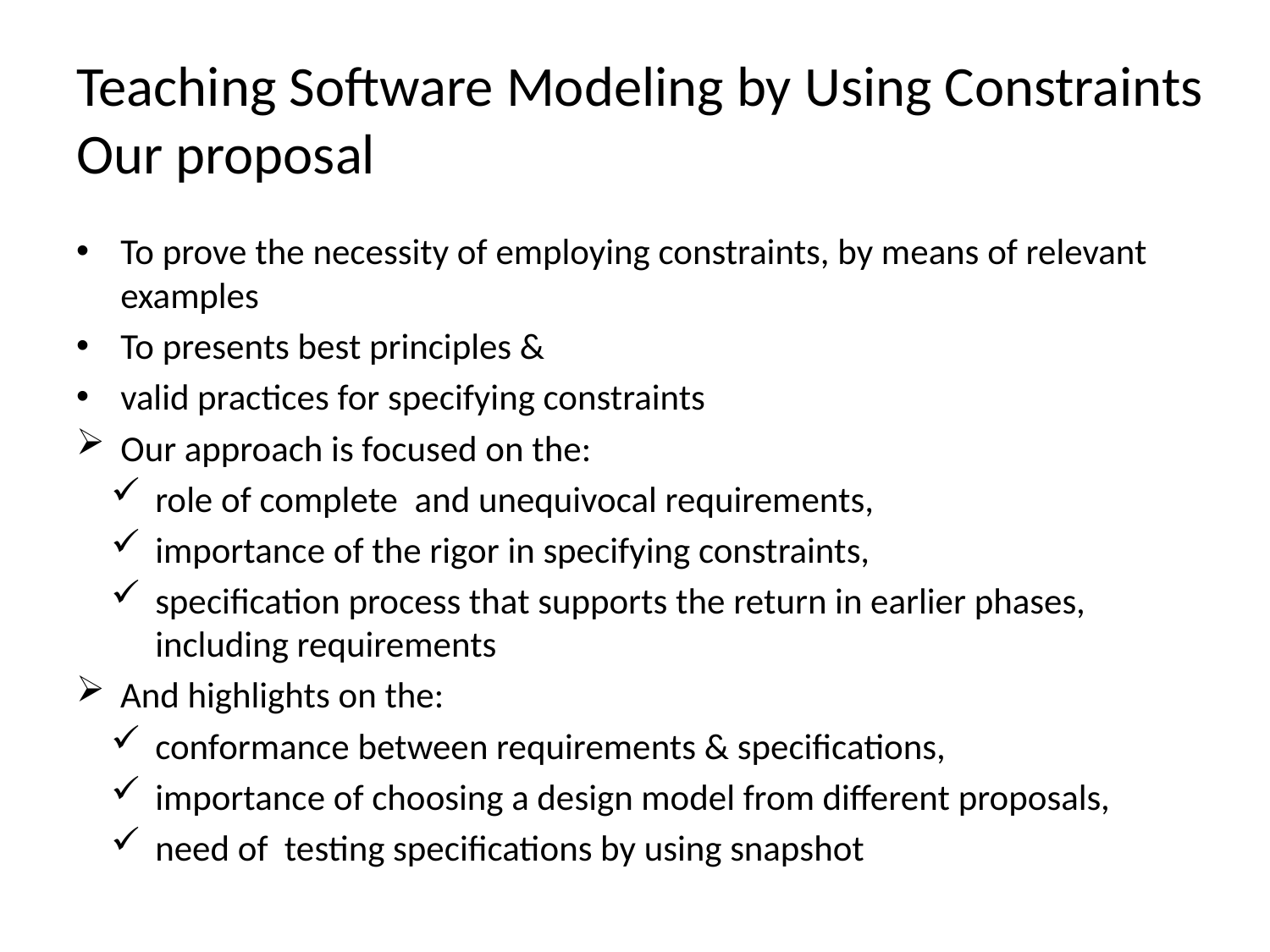

# Teaching Software Modeling by Using Constraints Our proposal
To prove the necessity of employing constraints, by means of relevant examples
To presents best principles &
valid practices for specifying constraints
Our approach is focused on the:
role of complete  and unequivocal requirements,
importance of the rigor in specifying constraints,
specification process that supports the return in earlier phases, including requirements
And highlights on the:
conformance between requirements & specifications,
importance of choosing a design model from different proposals,
need of  testing specifications by using snapshot